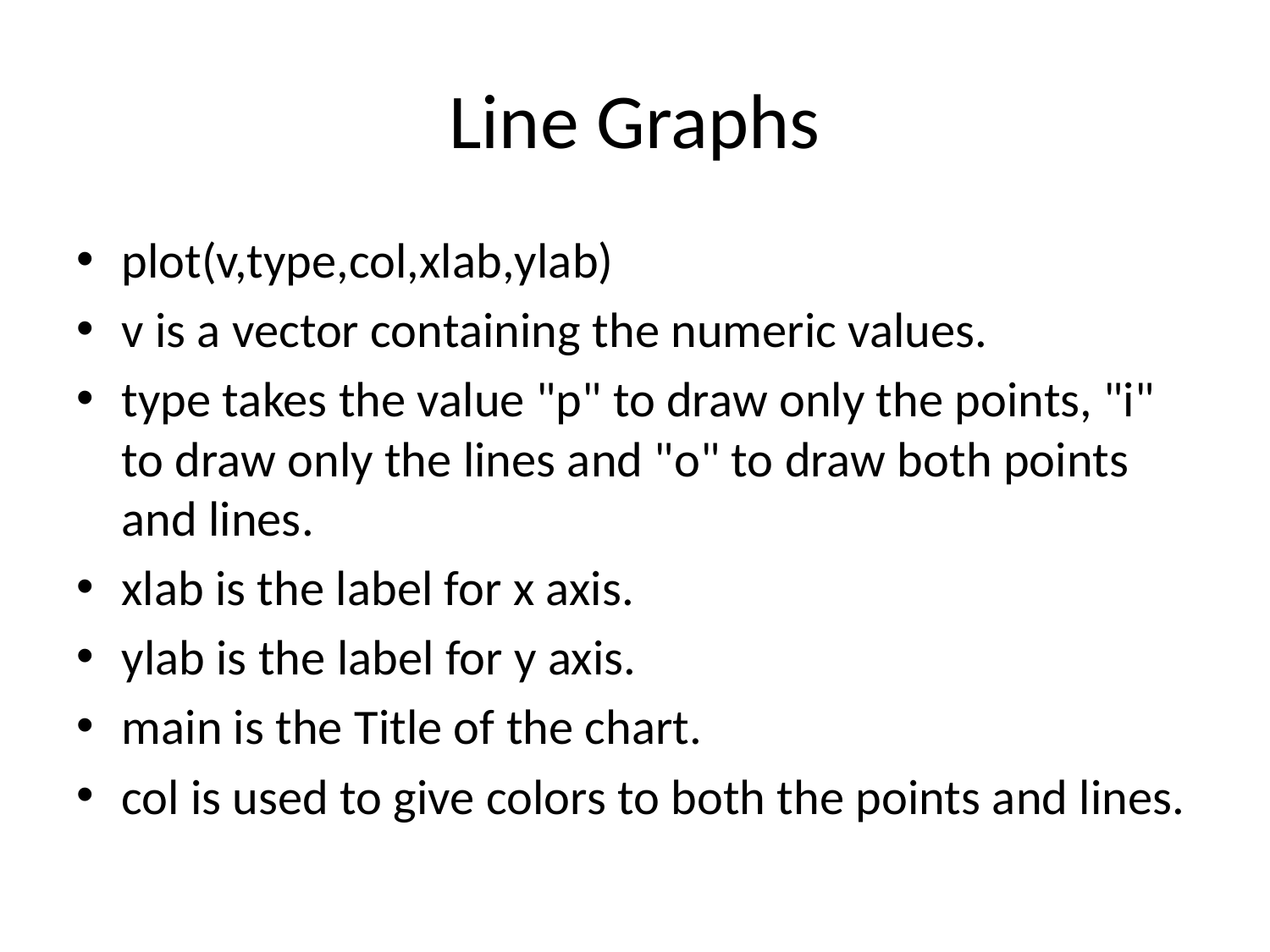

# Line Graphs
plot(v,type,col,xlab,ylab)
v is a vector containing the numeric values.
type takes the value "p" to draw only the points, "i" to draw only the lines and "o" to draw both points and lines.
xlab is the label for x axis.
ylab is the label for y axis.
main is the Title of the chart.
col is used to give colors to both the points and lines.